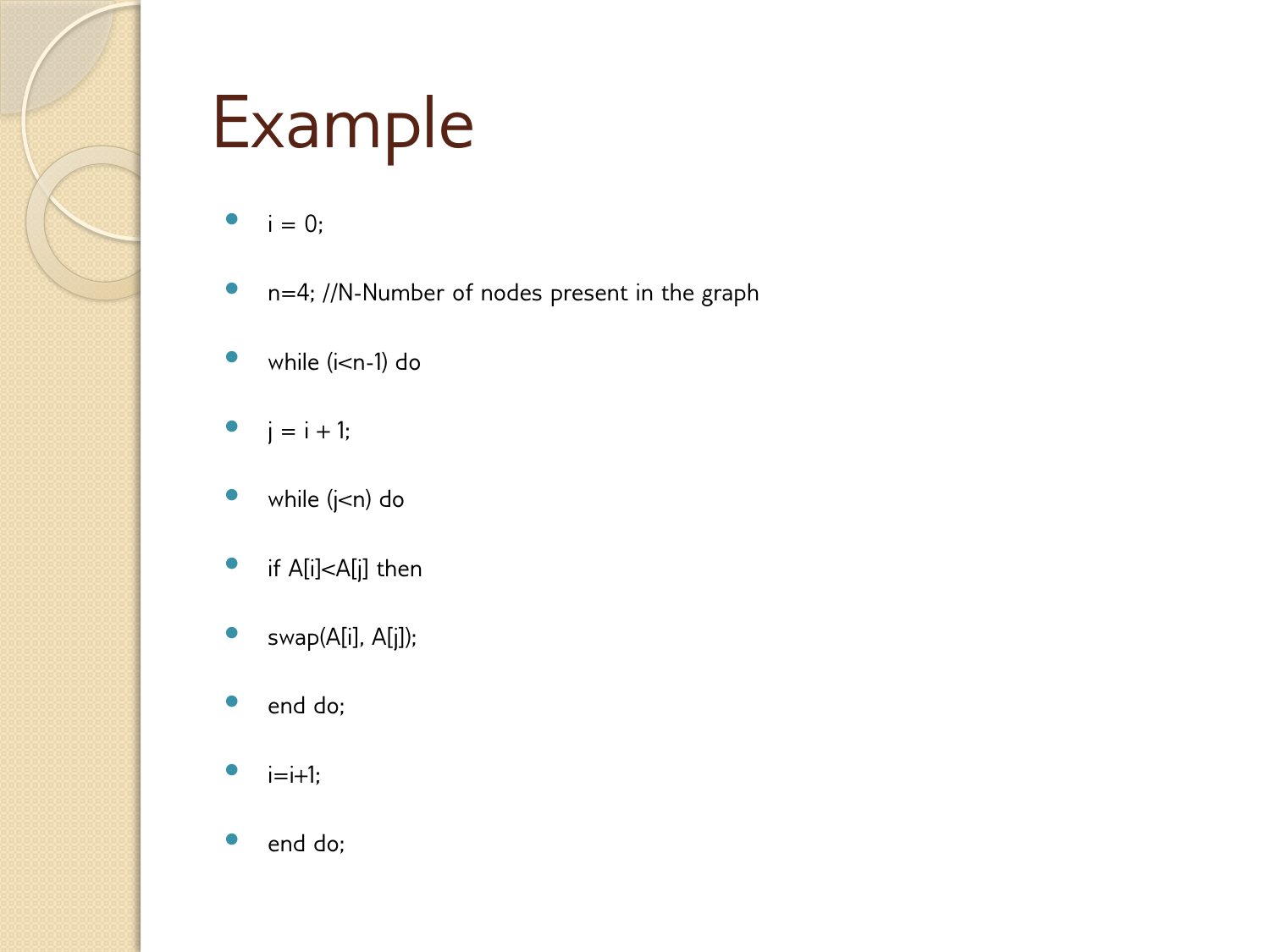

# Example
i = 0;

n=4; //N-Number of nodes present in the graph

while (i<n-1) do

j = i + 1;

while (j<n) do

if A[i]<A[j] then

swap(A[i], A[j]);

end do;

i=i+1;

end do;